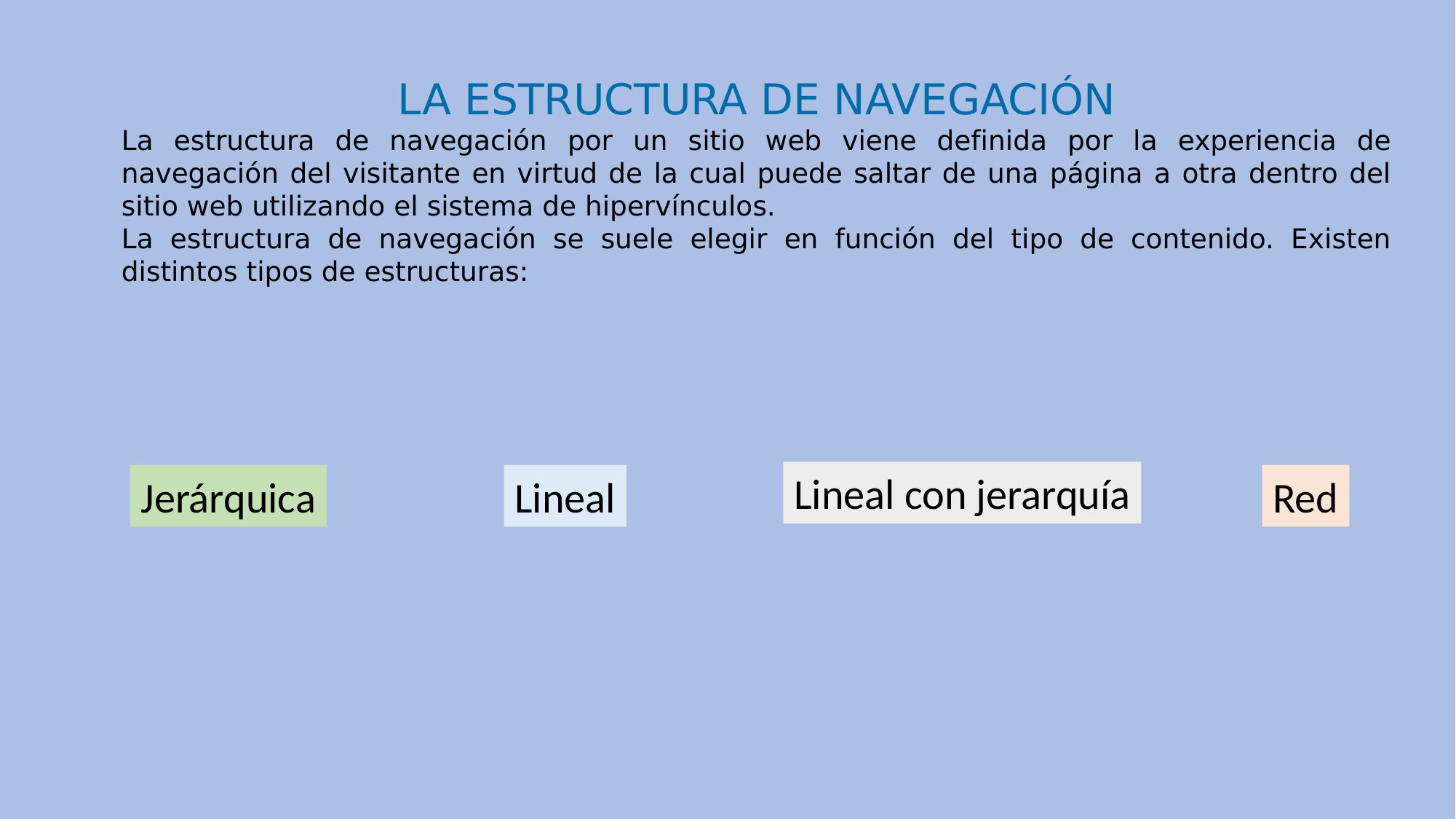

LA ESTRUCTURA DE NAVEGACIÓN
La estructura de navegación por un sitio web viene definida por la experiencia de navegación del visitante en virtud de la cual puede saltar de una página a otra dentro del sitio web utilizando el sistema de hipervínculos.
La estructura de navegación se suele elegir en función del tipo de contenido. Existen distintos tipos de estructuras:
Lineal con jerarquía
Jerárquica
Lineal
Red